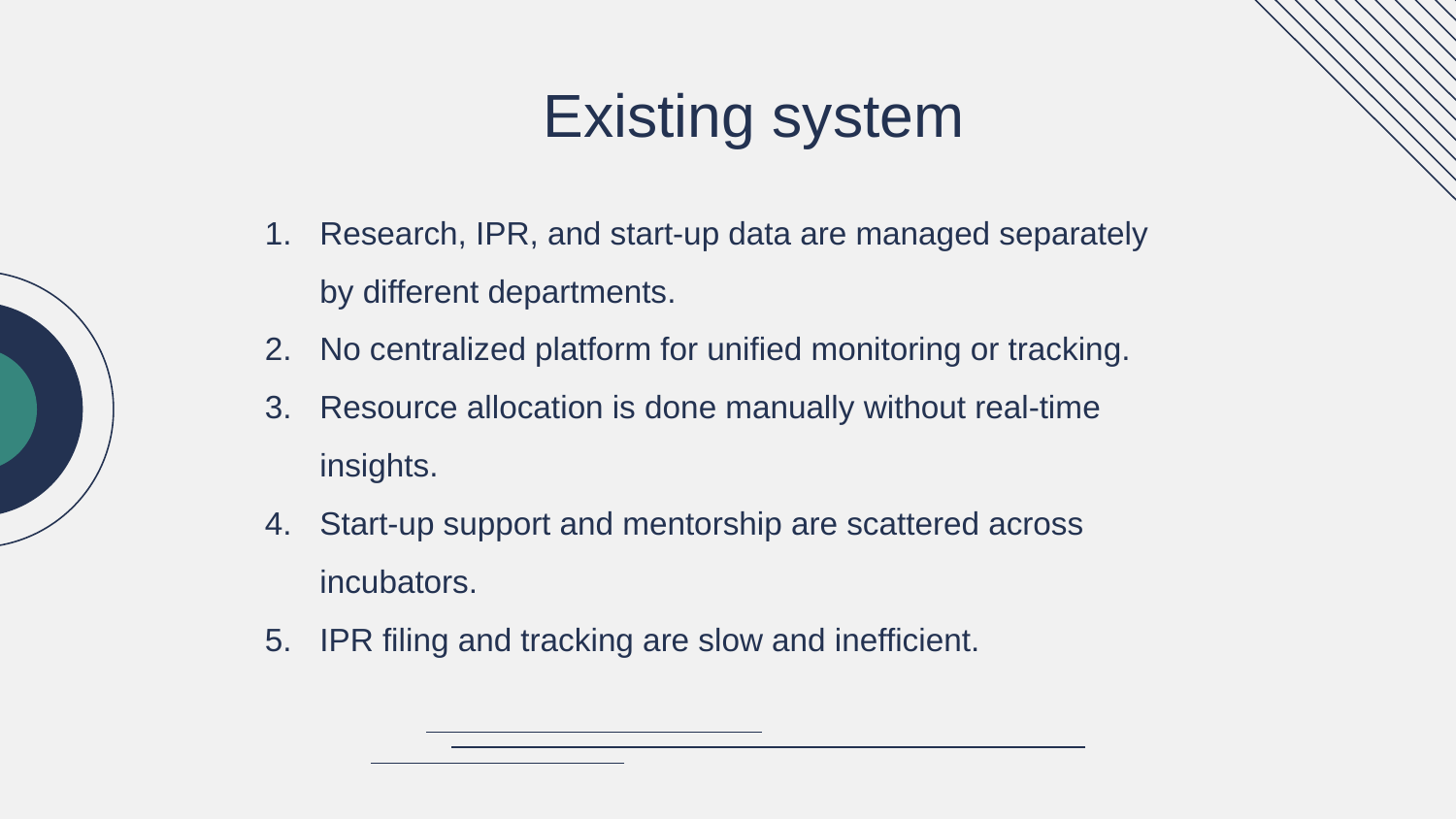

# Existing system
Research, IPR, and start-up data are managed separately by different departments.
No centralized platform for unified monitoring or tracking.
Resource allocation is done manually without real-time insights.
Start-up support and mentorship are scattered across incubators.
IPR filing and tracking are slow and inefficient.